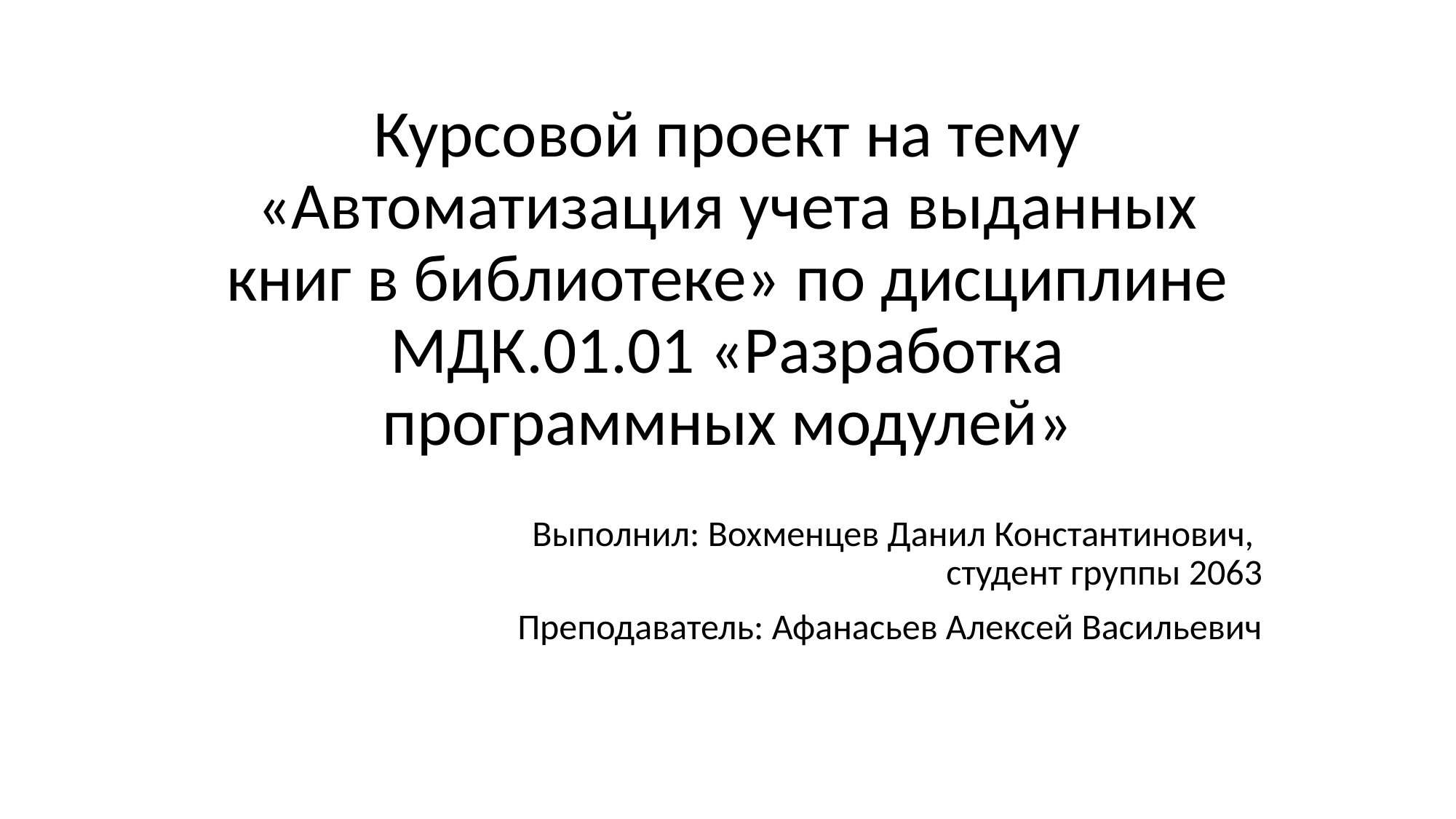

# Курсовой проект на тему «Автоматизация учета выданных книг в библиотеке» по дисциплине МДК.01.01 «Разработка программных модулей»
Выполнил: Вохменцев Данил Константинович,
студент группы 2063
Преподаватель: Афанасьев Алексей Васильевич